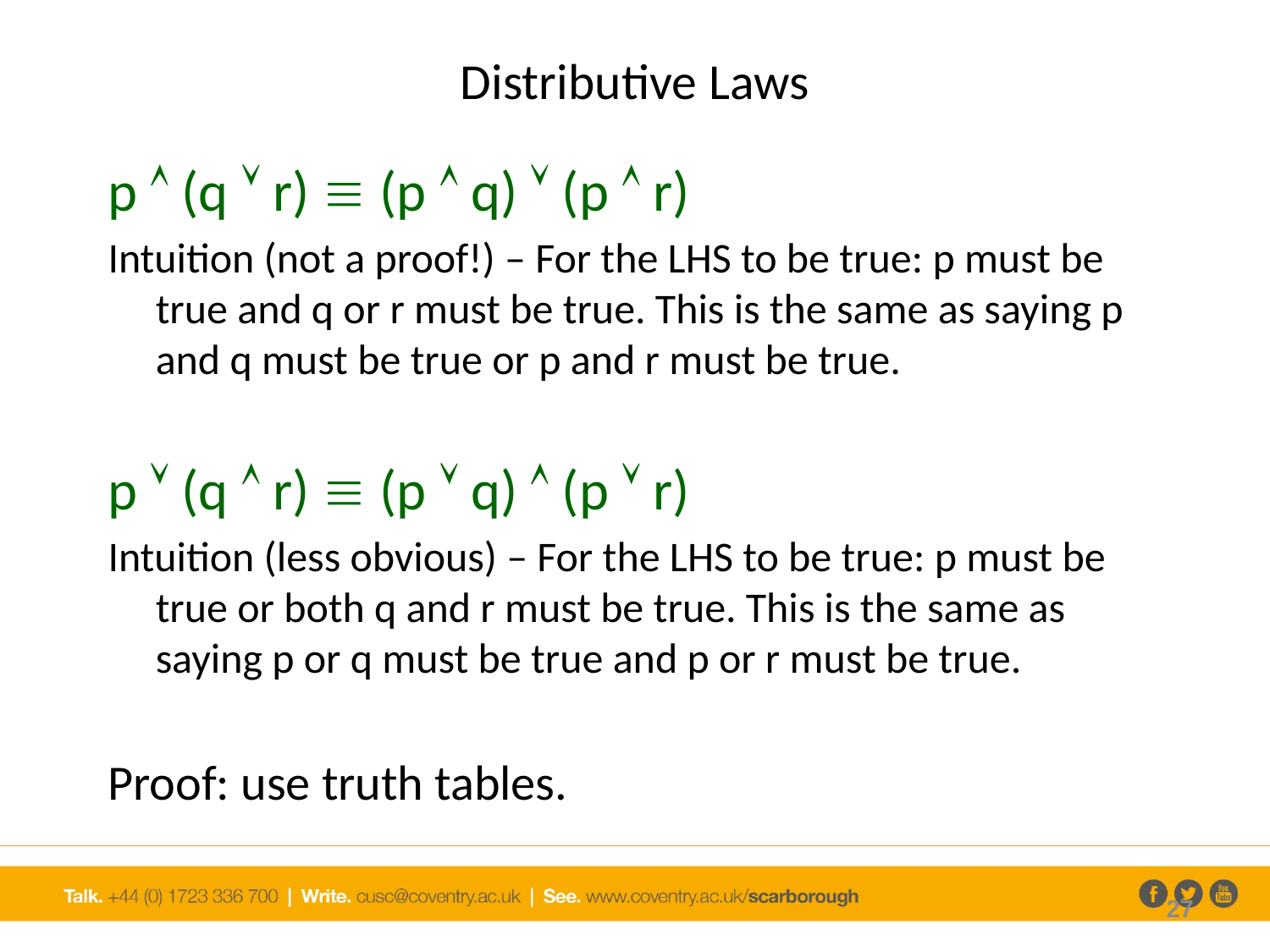

# Distributive Laws
p ∧ (q ∨ r) ≡ (p ∧ q) ∨ (p ∧ r)
Intuition (not a proof!) – For the LHS to be true: p must be true and q or r must be true. This is the same as saying p and q must be true or p and r must be true.

p ∨ (q ∧ r) ≡ (p ∨ q) ∧ (p ∨ r)
Intuition (less obvious) – For the LHS to be true: p must be true or both q and r must be true. This is the same as saying p or q must be true and p or r must be true.

Proof: use truth tables.
27